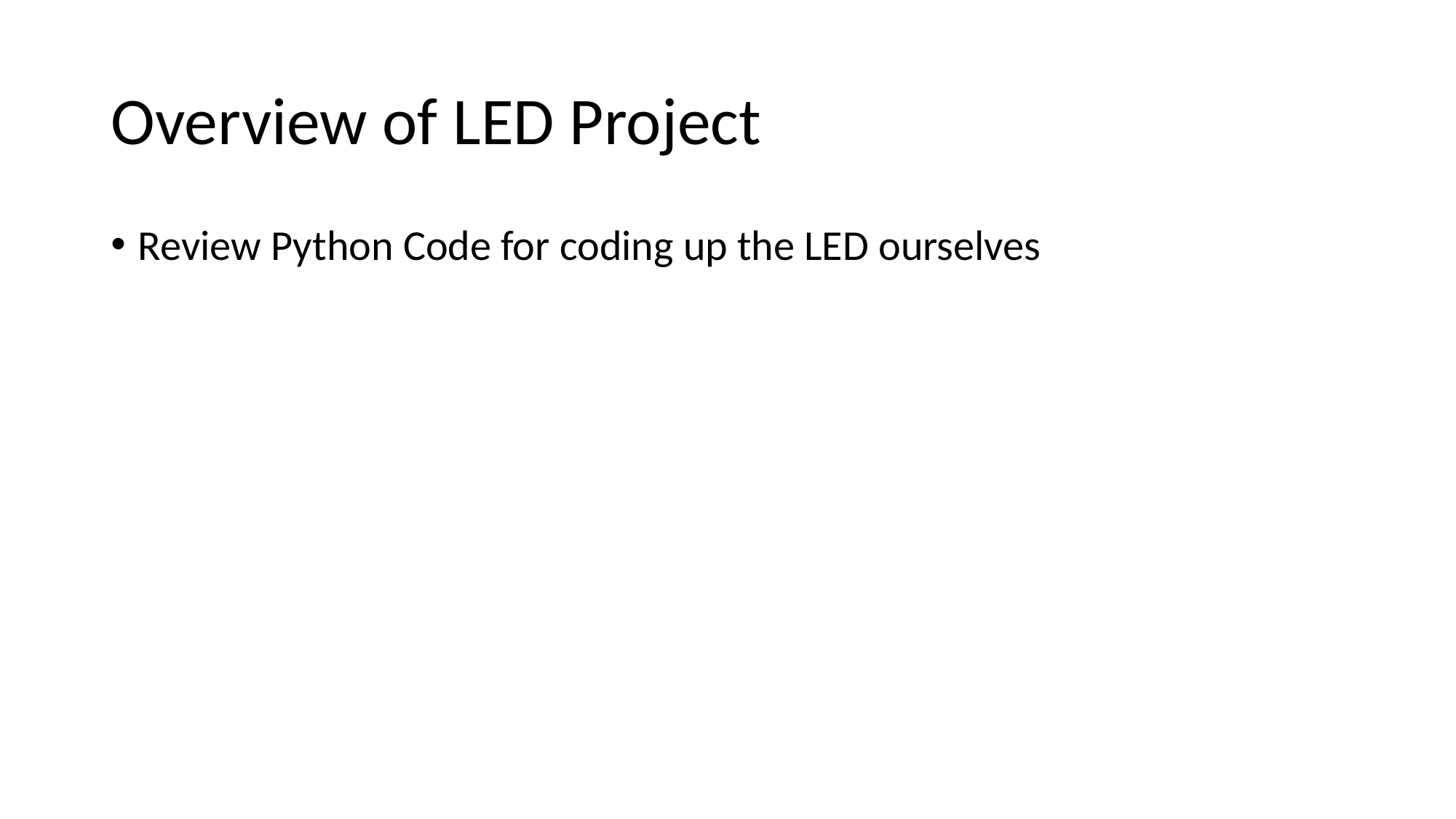

# Overview of LED Project
Review Python Code for coding up the LED ourselves